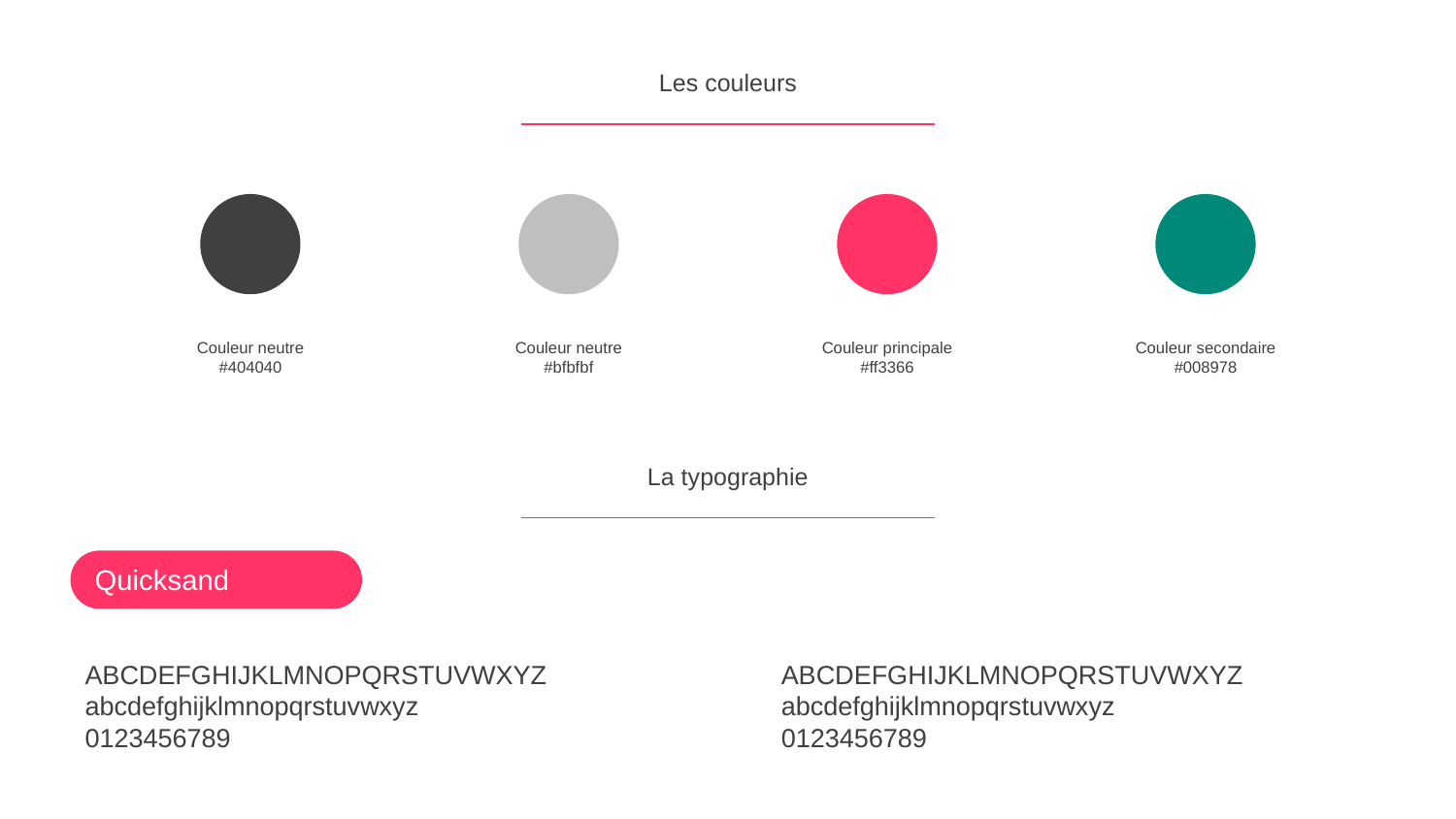

Les couleurs

Couleur neutre
#404040
Couleur neutre
#bfbfbf
Couleur principale
#ff3366
Couleur secondaire
#008978
La typographie
Quicksand

ABCDEFGHIJKLMNOPQRSTUVWXYZ
abcdefghijklmnopqrstuvwxyz
0123456789
ABCDEFGHIJKLMNOPQRSTUVWXYZ
abcdefghijklmnopqrstuvwxyz
0123456789